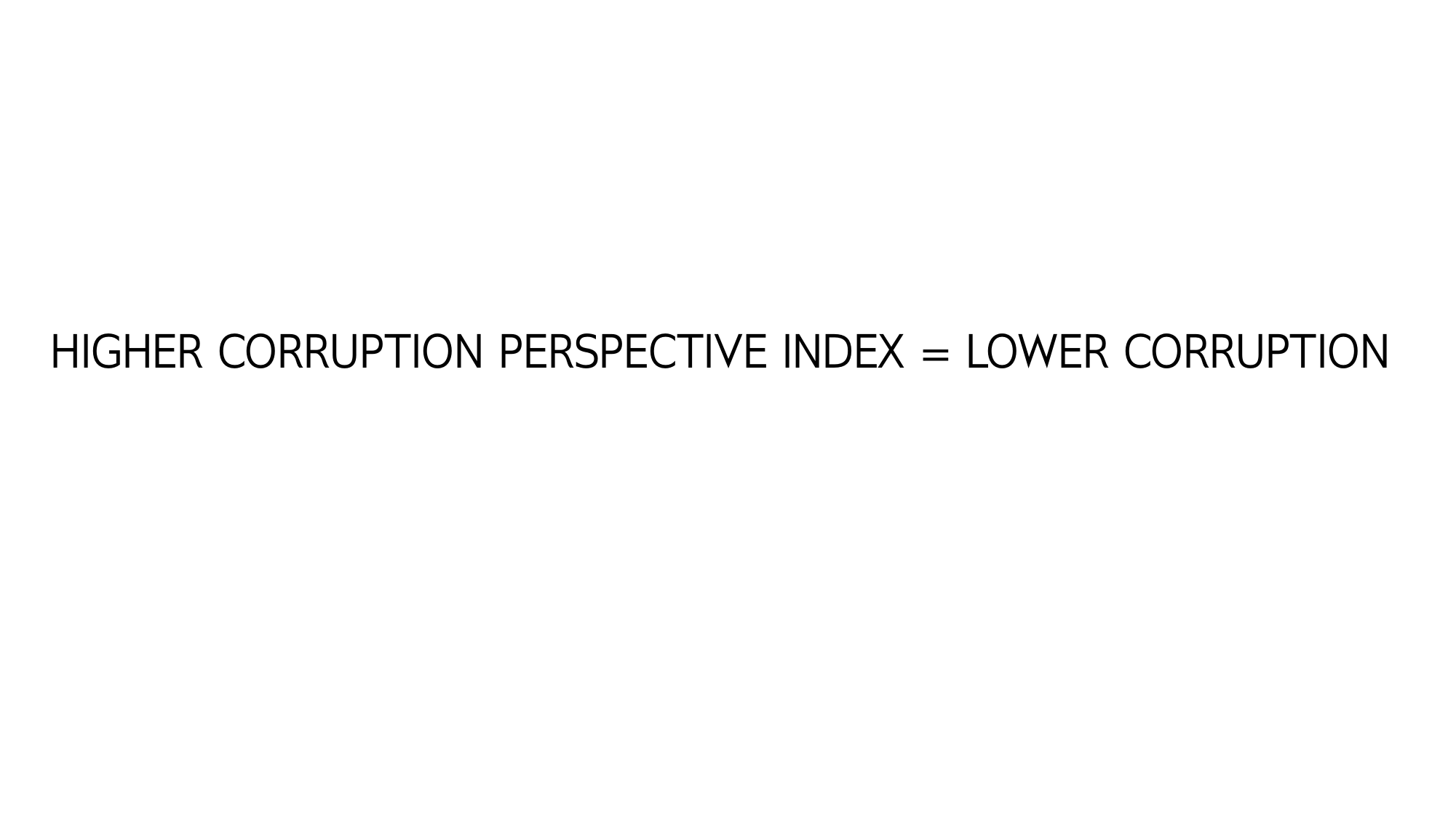

# Higher Corruption Perspective Index = Lower Corruption